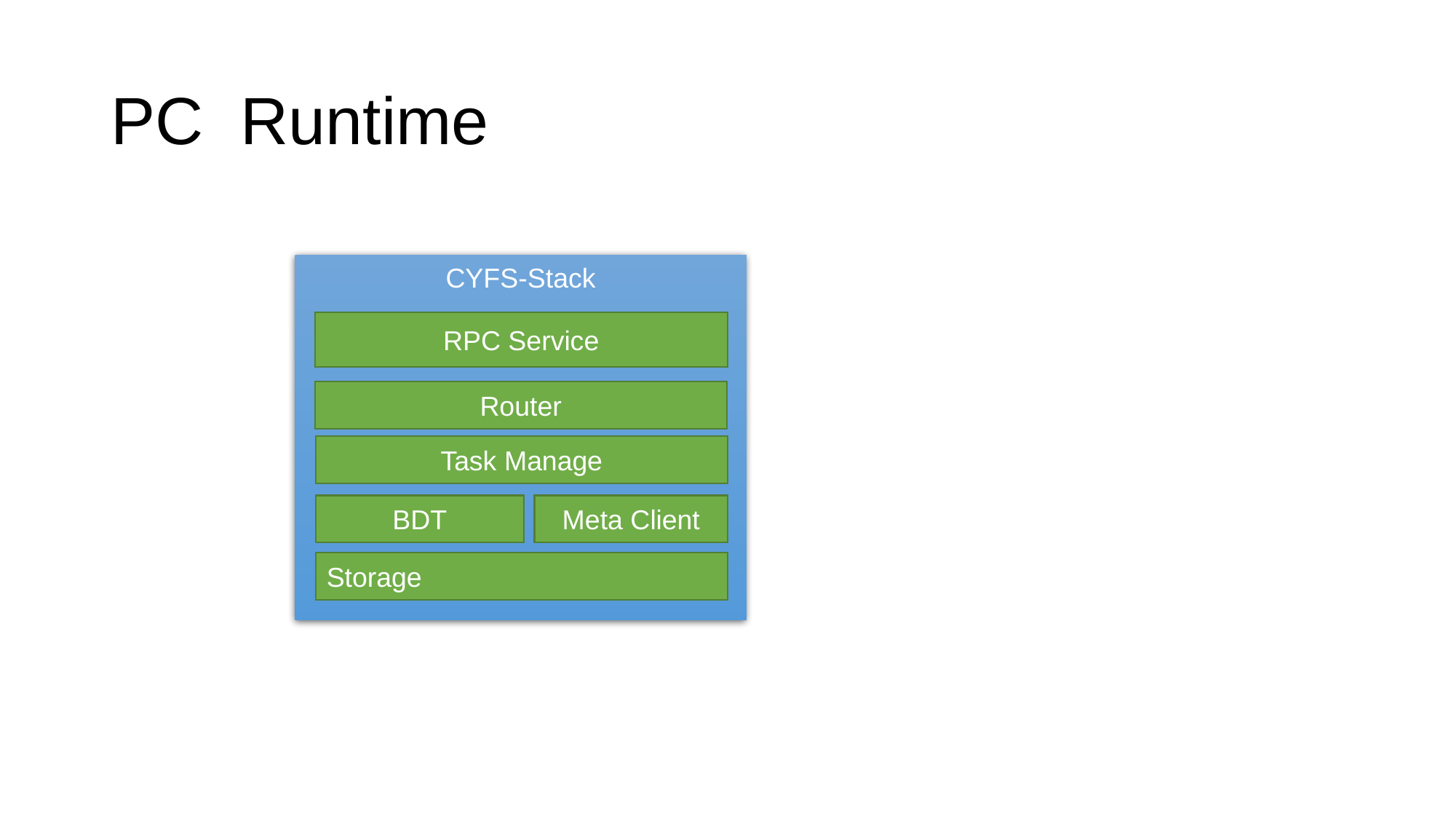

# PC  Runtime
CYFS-Stack
RPC Service
Router
Task Manage
BDT
Meta Client
Storage